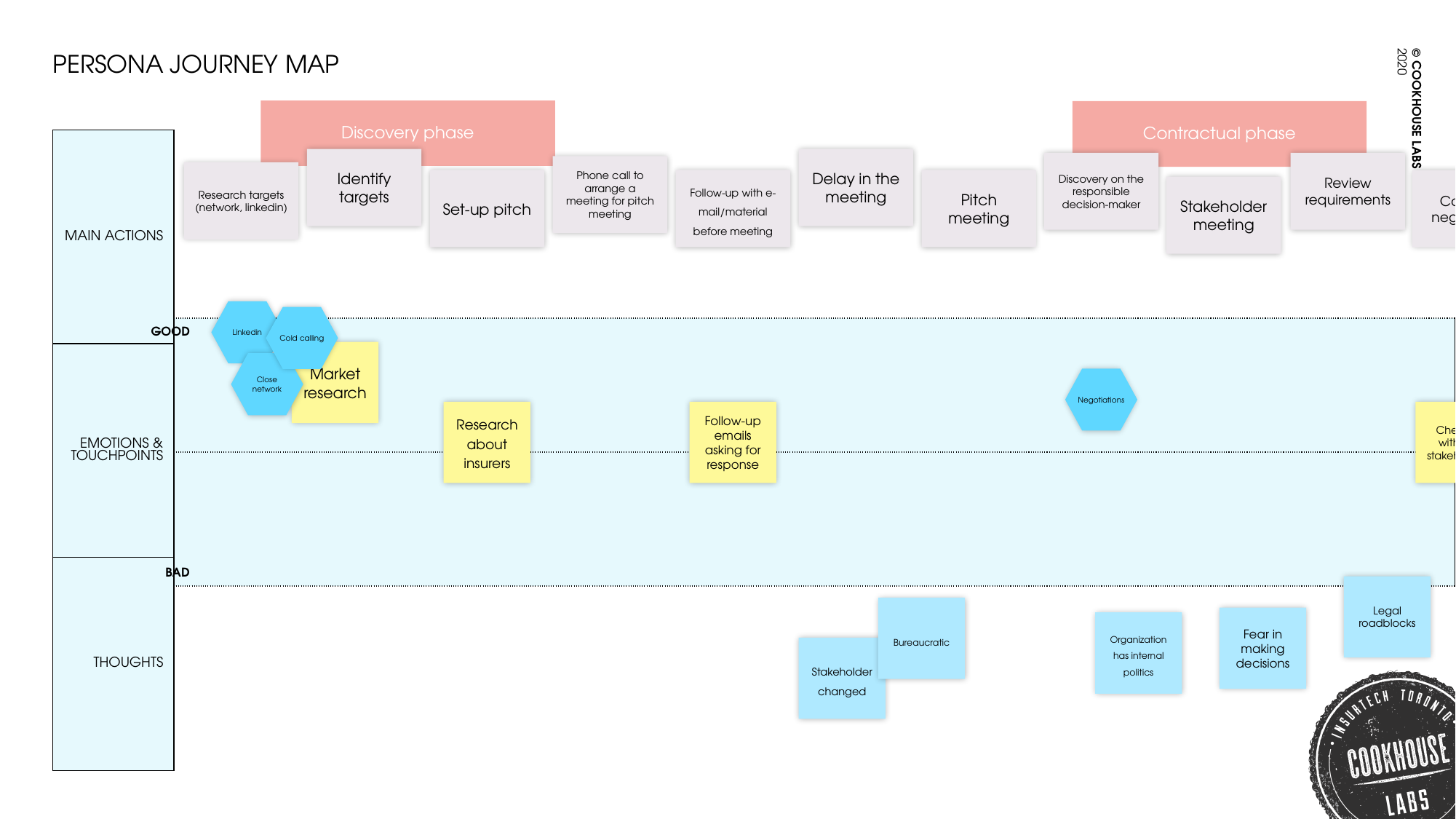

# PERSONA JOURNEY MAP
Discovery phase
Contractual phase
| MAIN ACTIONS |
| --- |
| EMOTIONS & TOUCHPOINTS |
| THOUGHTS |
Identify targets
Delay in the meeting
Discovery on the responsible decision-maker
Review requirements
Phone call to arrange a meeting for pitch meeting
Research targets (network, linkedin)
Set-up pitch
Follow-up with e-mail/material before meeting
Pitch meeting
Contract negotiation
Stakeholder meeting
Linkedin
Cold calling
GOOD
|  |
| --- |
|  |
Market research
Close network
Negotiations
Research about insurers
Follow-up emails asking for response
Check in with key stakeholders
BAD
Legal roadblocks
Bureaucratic
Fear in making decisions
Organization has internal politics
Stakeholder changed